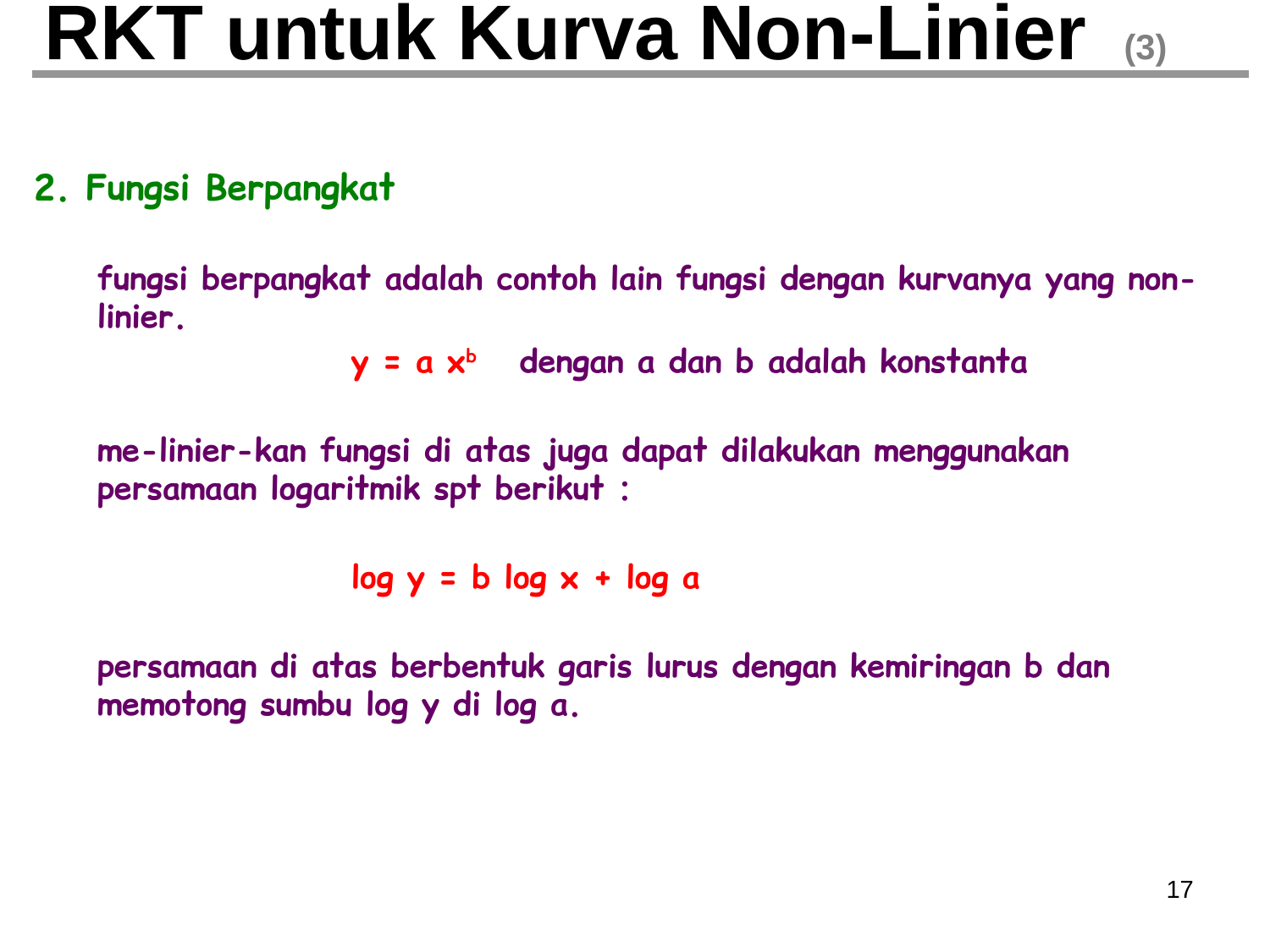

# RKT untuk Kurva Non-Linier    (3)
2. Fungsi Berpangkat

	fungsi berpangkat adalah contoh lain fungsi dengan kurvanya yang non-linier.
			y = a xb	   dengan a dan b adalah konstanta

	me-linier-kan fungsi di atas juga dapat dilakukan menggunakan persamaan logaritmik spt berikut :

			log y = b log x + log a

	persamaan di atas berbentuk garis lurus dengan kemiringan b dan memotong sumbu log y di log a.
17